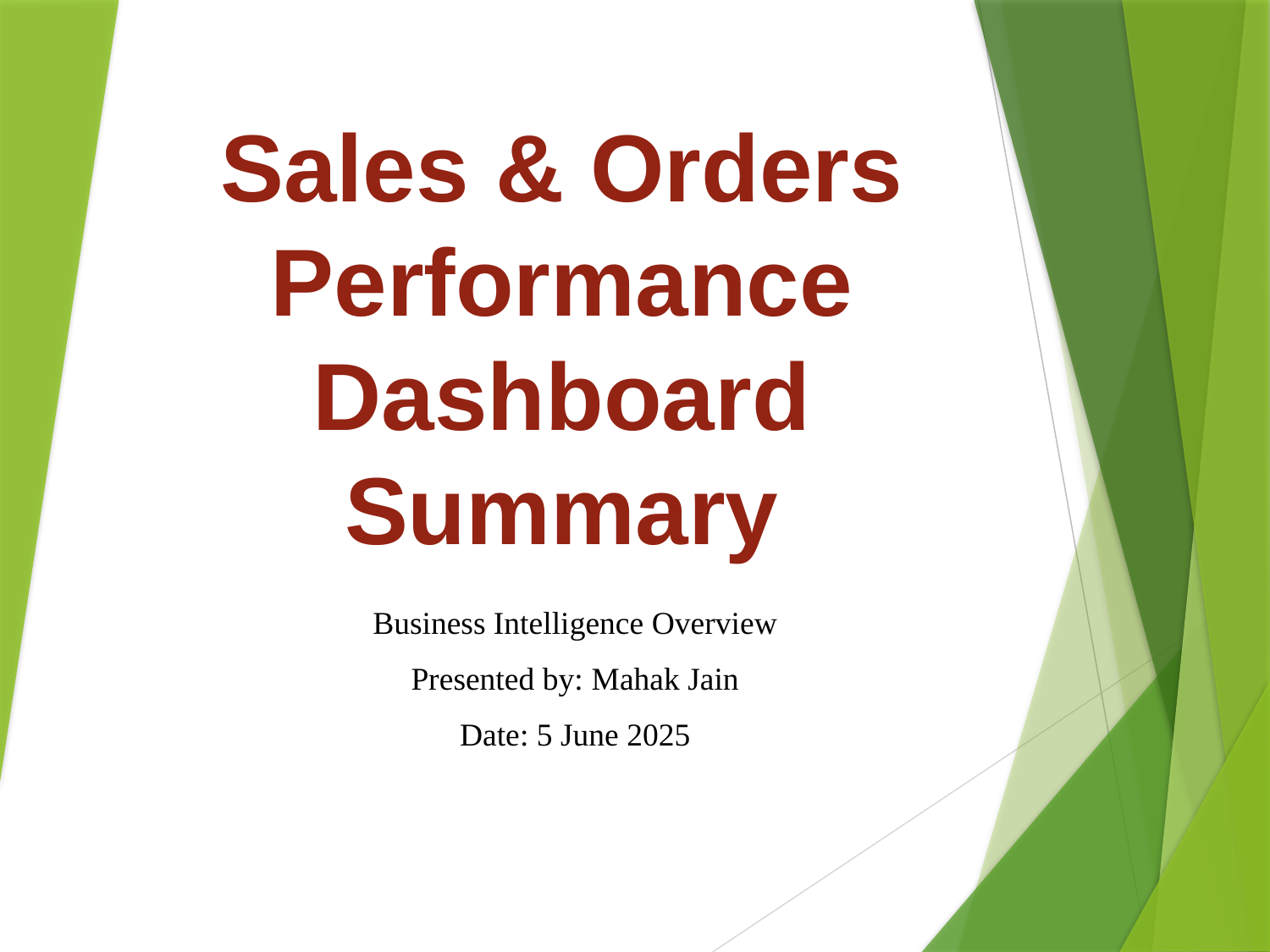

# Sales & Orders Performance Dashboard Summary
Business Intelligence Overview
Presented by: Mahak Jain
Date: 5 June 2025